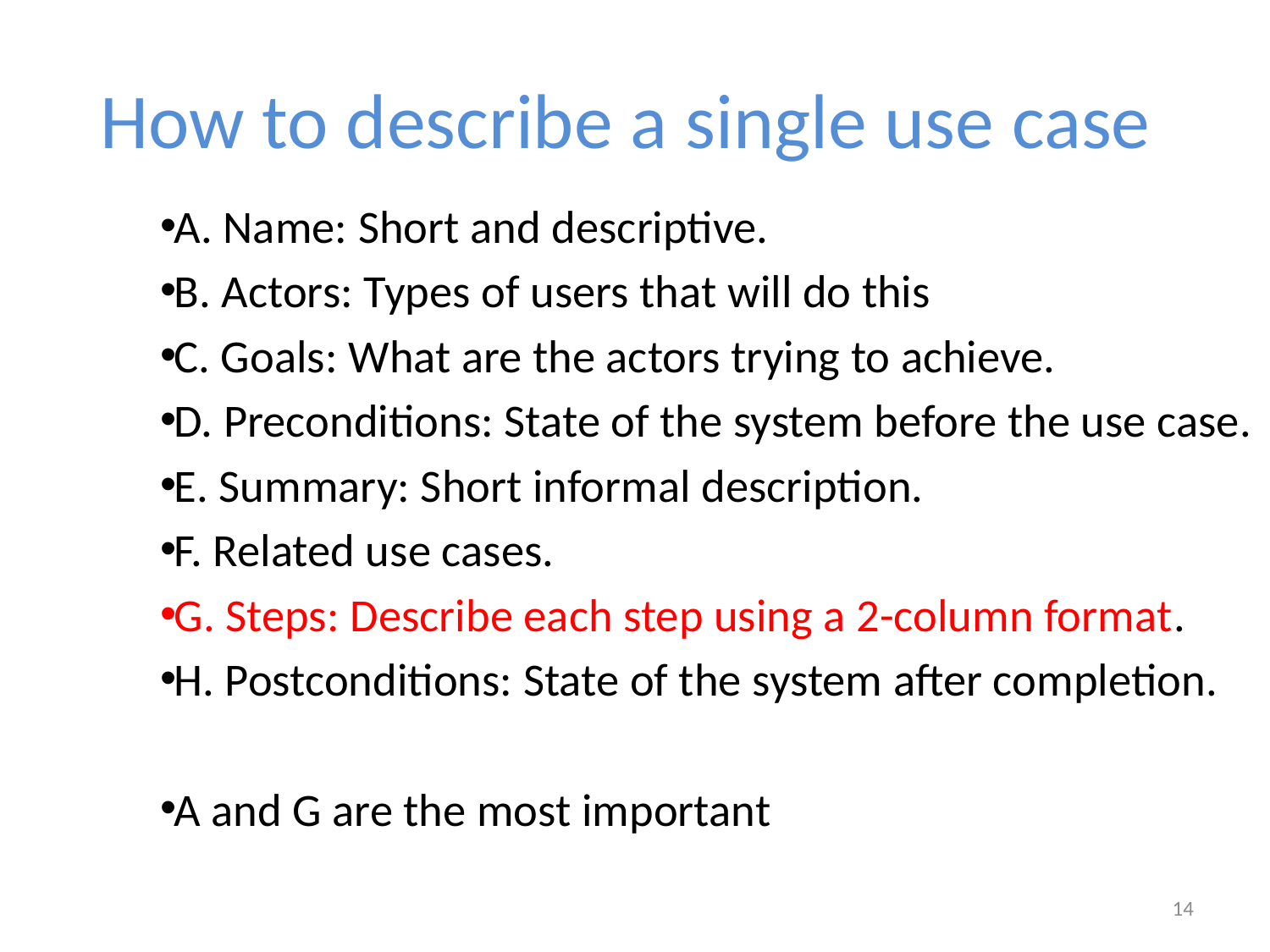

# How to describe a single use case
A. Name: Short and descriptive.
B. Actors: Types of users that will do this
C. Goals: What are the actors trying to achieve.
D. Preconditions: State of the system before the use case.
E. Summary: Short informal description.
F. Related use cases.
G. Steps: Describe each step using a 2-column format.
H. Postconditions: State of the system after completion.

A and G are the most important
14